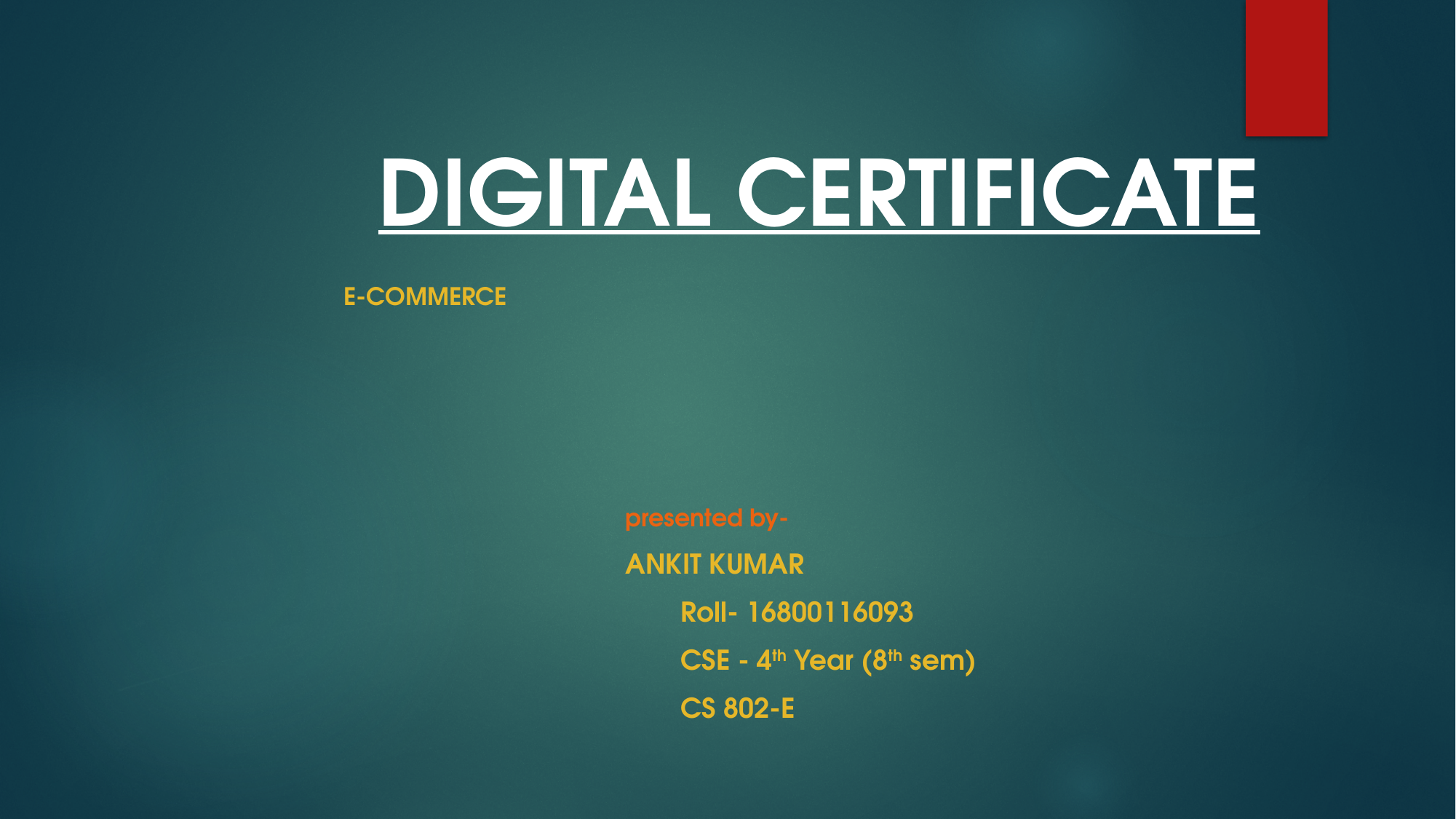

DIGITAL CERTIFICATE
												       	                                         E-COMMERCE

					        presented by-
					        ANKIT KUMAR
						Roll- 16800116093
						CSE - 4th Year (8th sem)
						CS 802-E